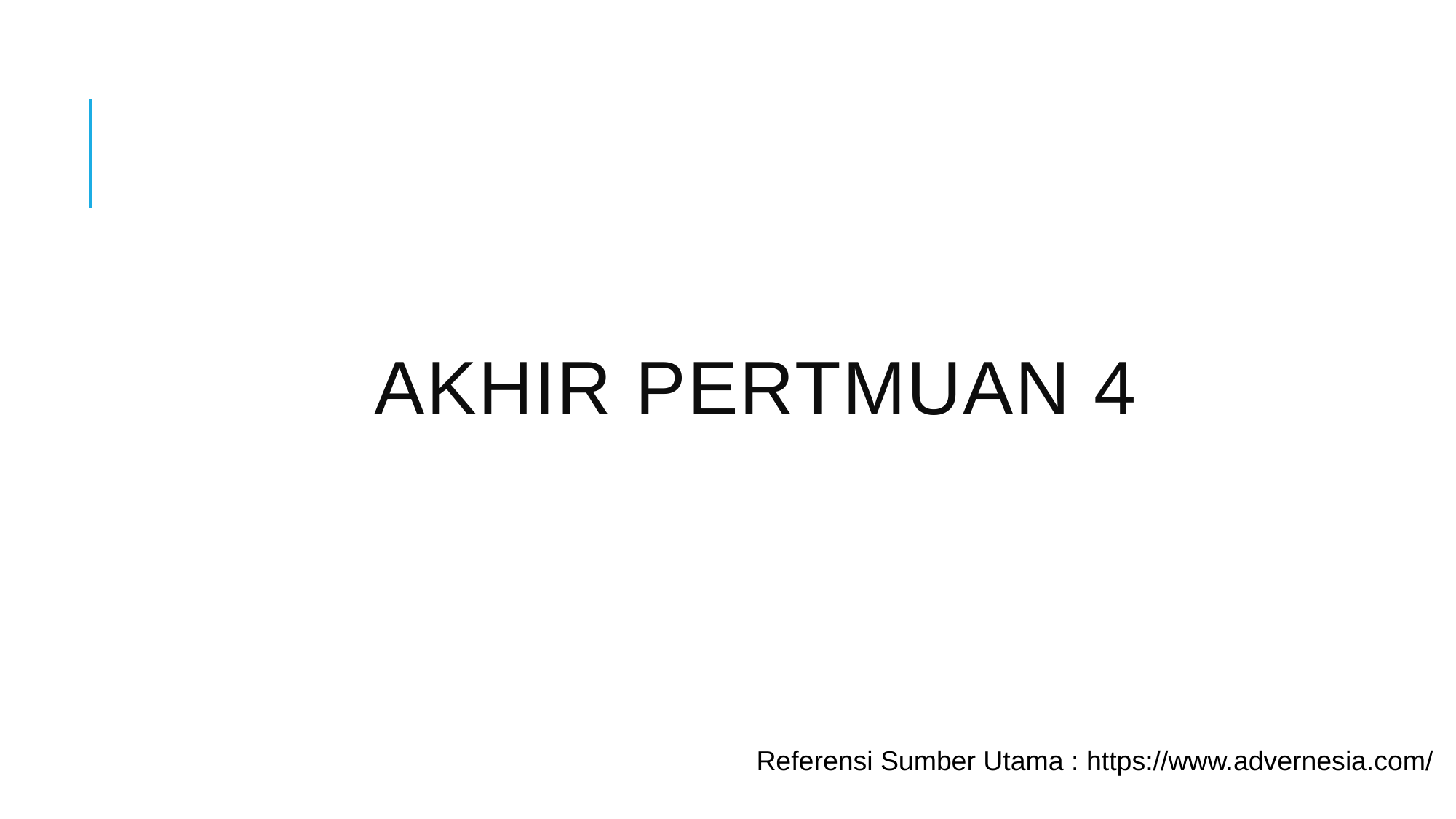

# Akhir PERTMUAN 4
Referensi Sumber Utama : https://www.advernesia.com/